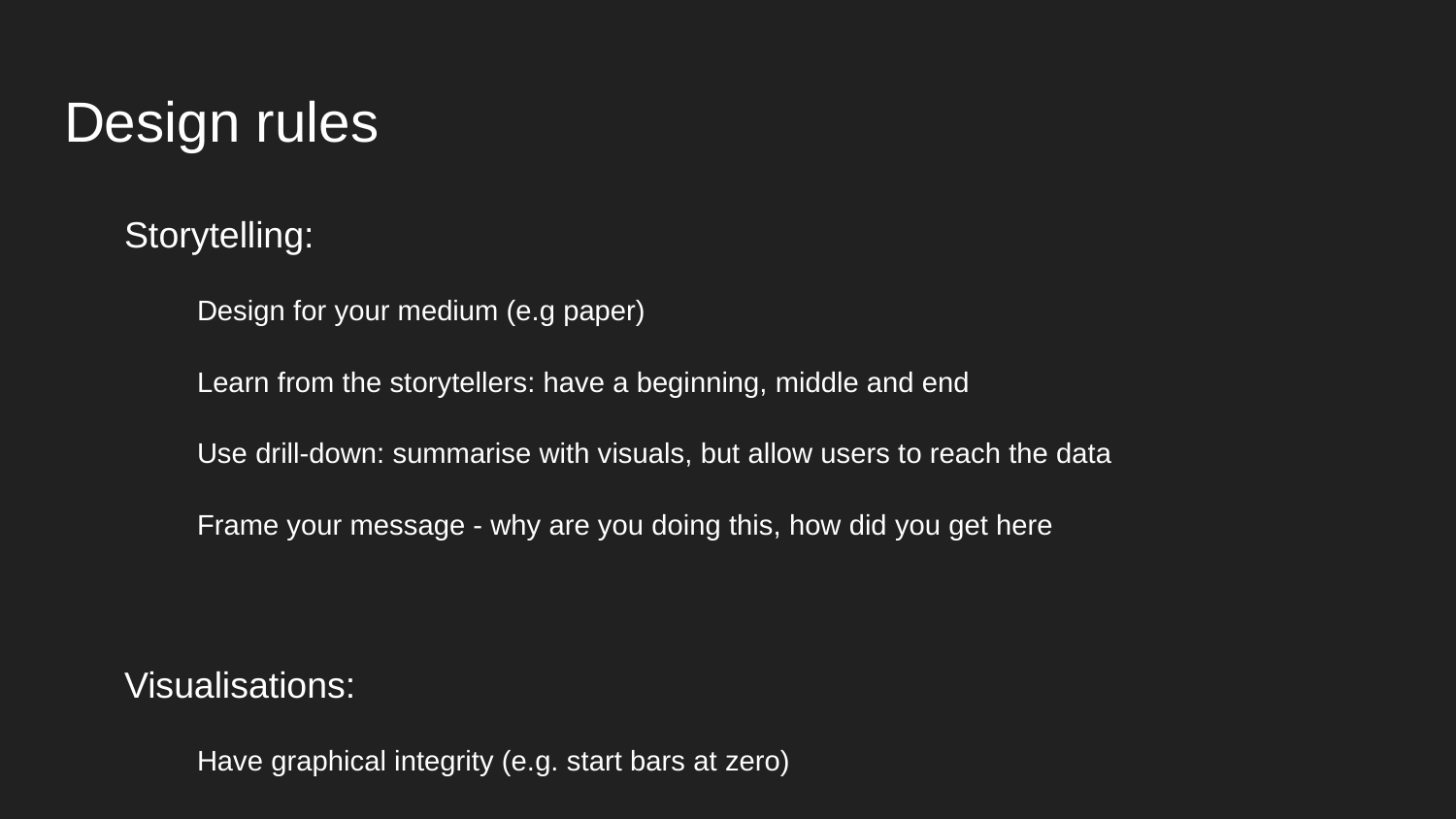

# Design rules
Storytelling:
Design for your medium (e.g paper)
Learn from the storytellers: have a beginning, middle and end
Use drill-down: summarise with visuals, but allow users to reach the data
Frame your message - why are you doing this, how did you get here

Visualisations:
Have graphical integrity (e.g. start bars at zero)
Keep your charts simple: maximise the data:ink ratio
Use the right chart type for the data
No more than 5-8 colours per visualisation (see colorbrewer2.org)